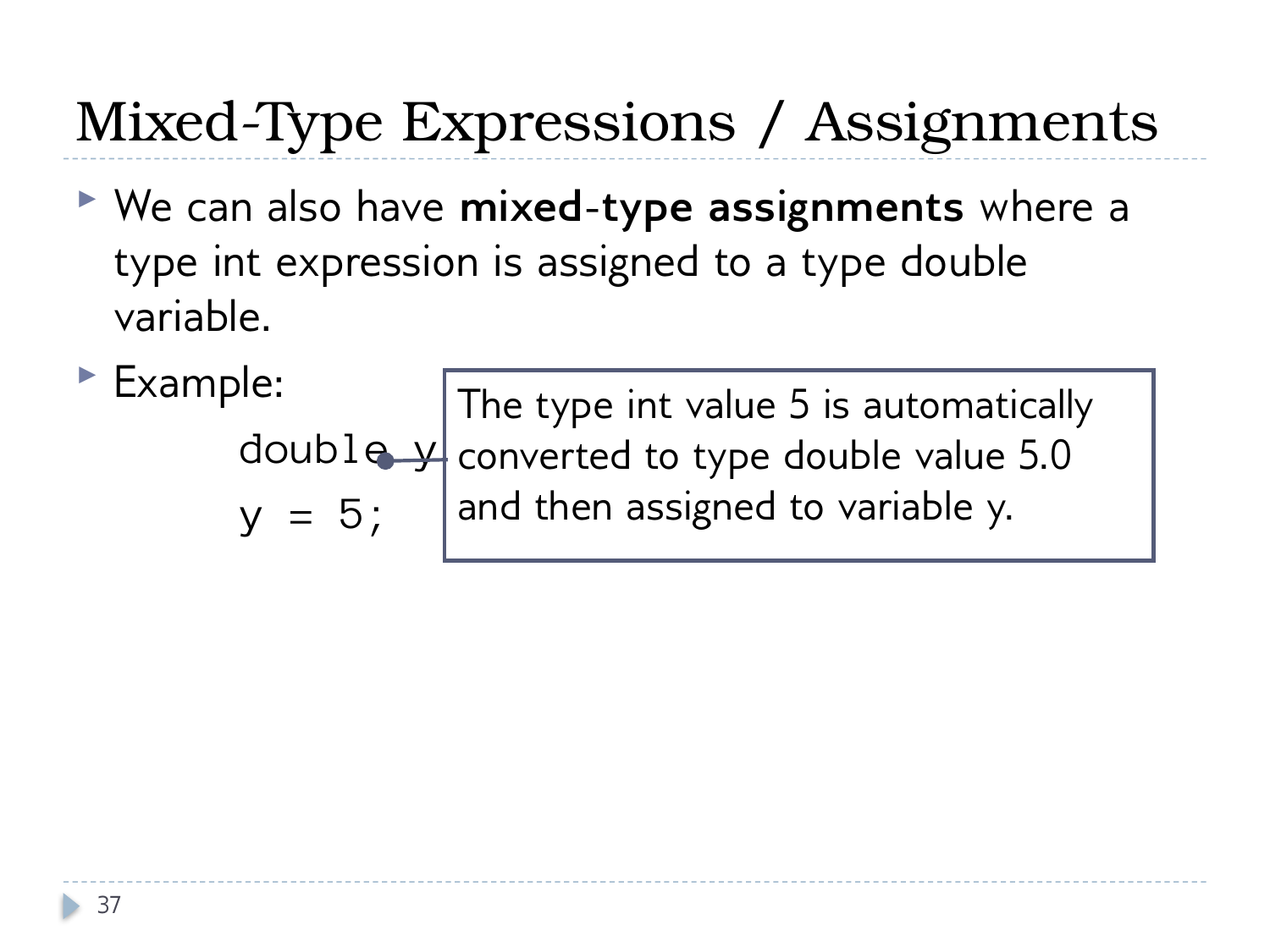

# Mixed-Type Expressions / Assignments
We can also have mixed-type assignments where a type int expression is assigned to a type double variable.
Example:
		double y;
		y = 5;
The type int value 5 is automatically converted to type double value 5.0 and then assigned to variable y.
37